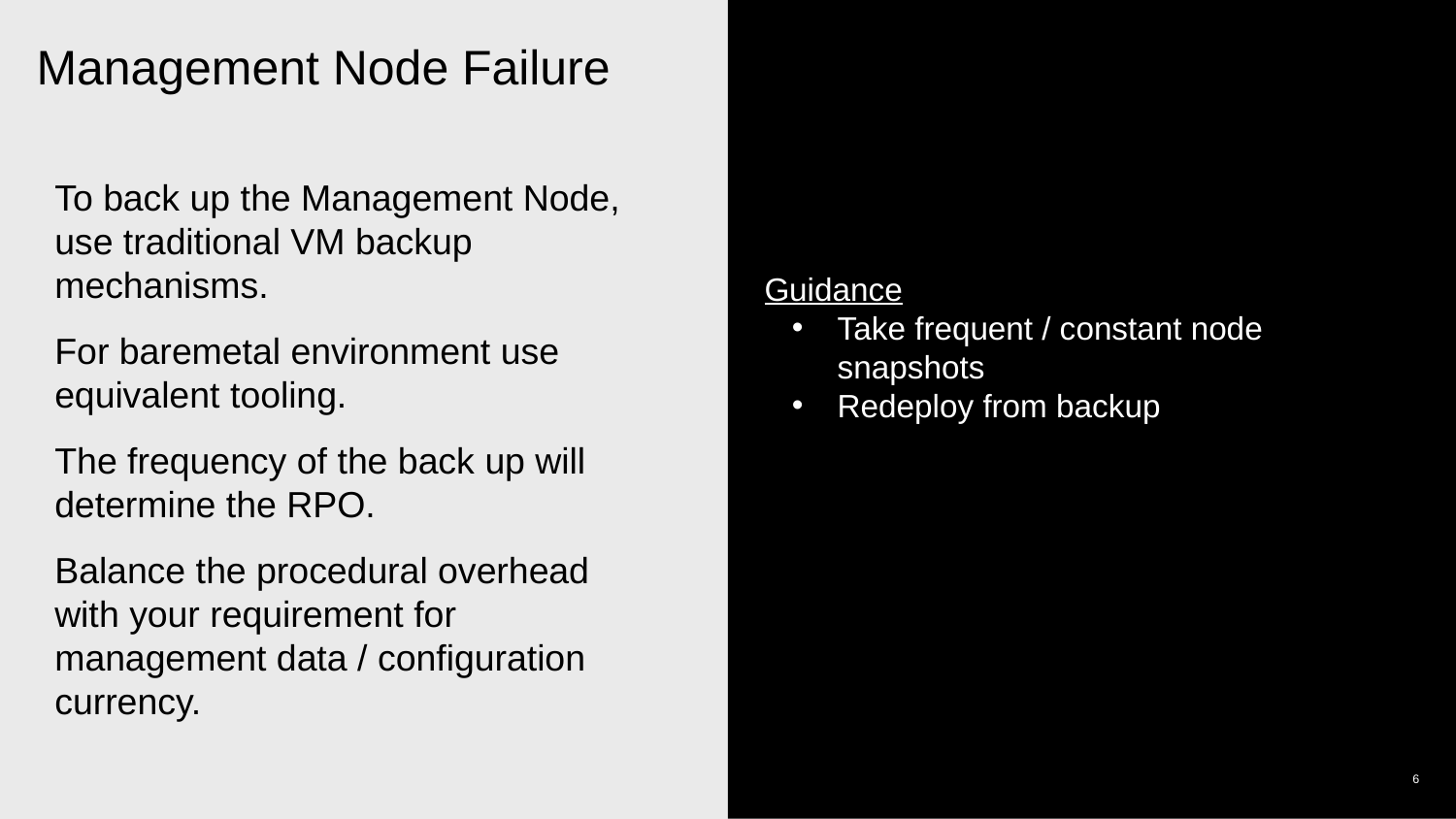

# Management Node Failure
Guidance
Take frequent / constant node snapshots
Redeploy from backup

To back up the Management Node, use traditional VM backup mechanisms.
For baremetal environment use equivalent tooling.
The frequency of the back up will determine the RPO.
Balance the procedural overhead with your requirement for management data / configuration currency.
6